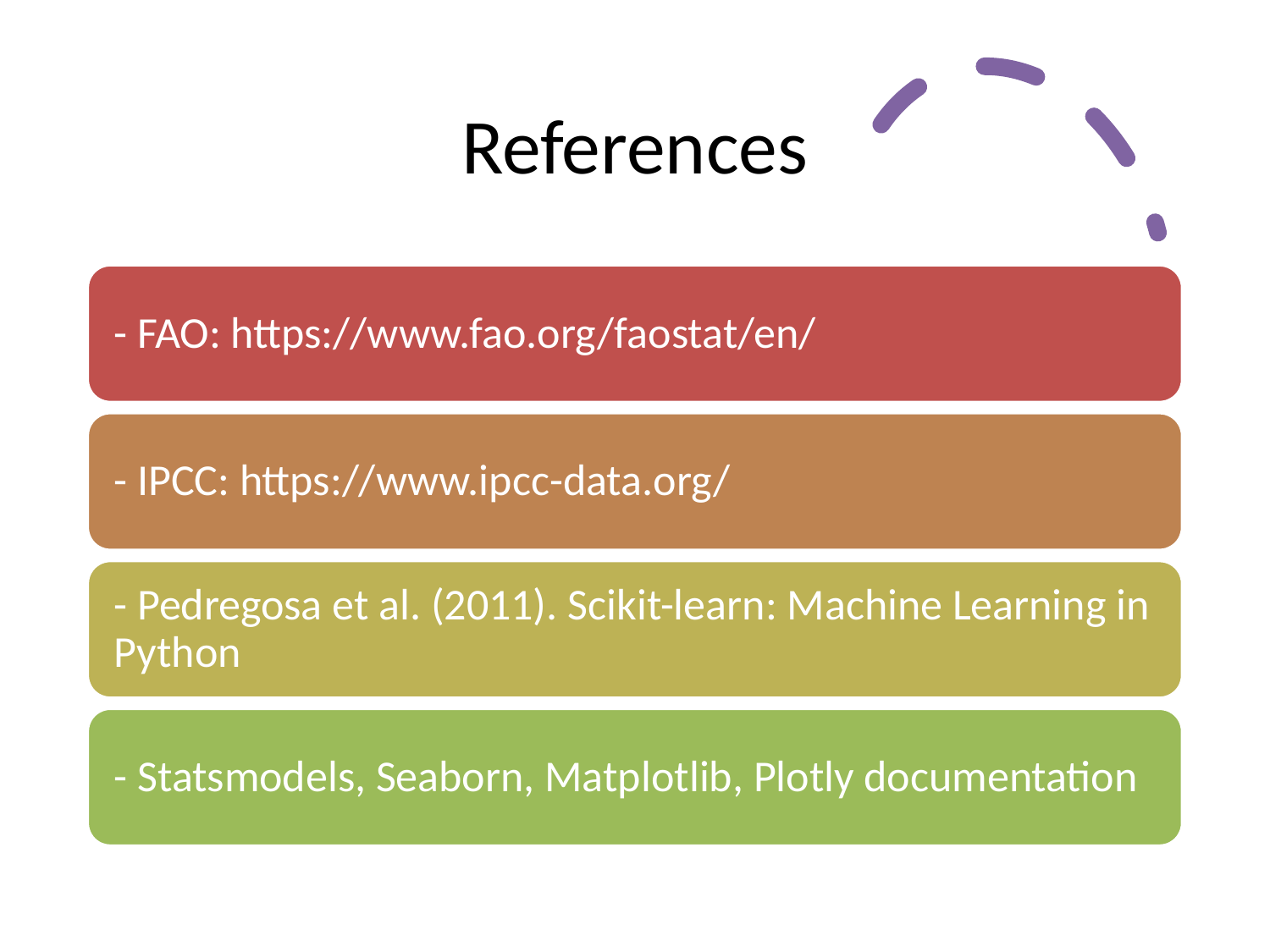

# References

- FAO: https://www.fao.org/faostat/en/
- IPCC: https://www.ipcc-data.org/
- Pedregosa et al. (2011). Scikit-learn: Machine Learning in Python
- Statsmodels, Seaborn, Matplotlib, Plotly documentation